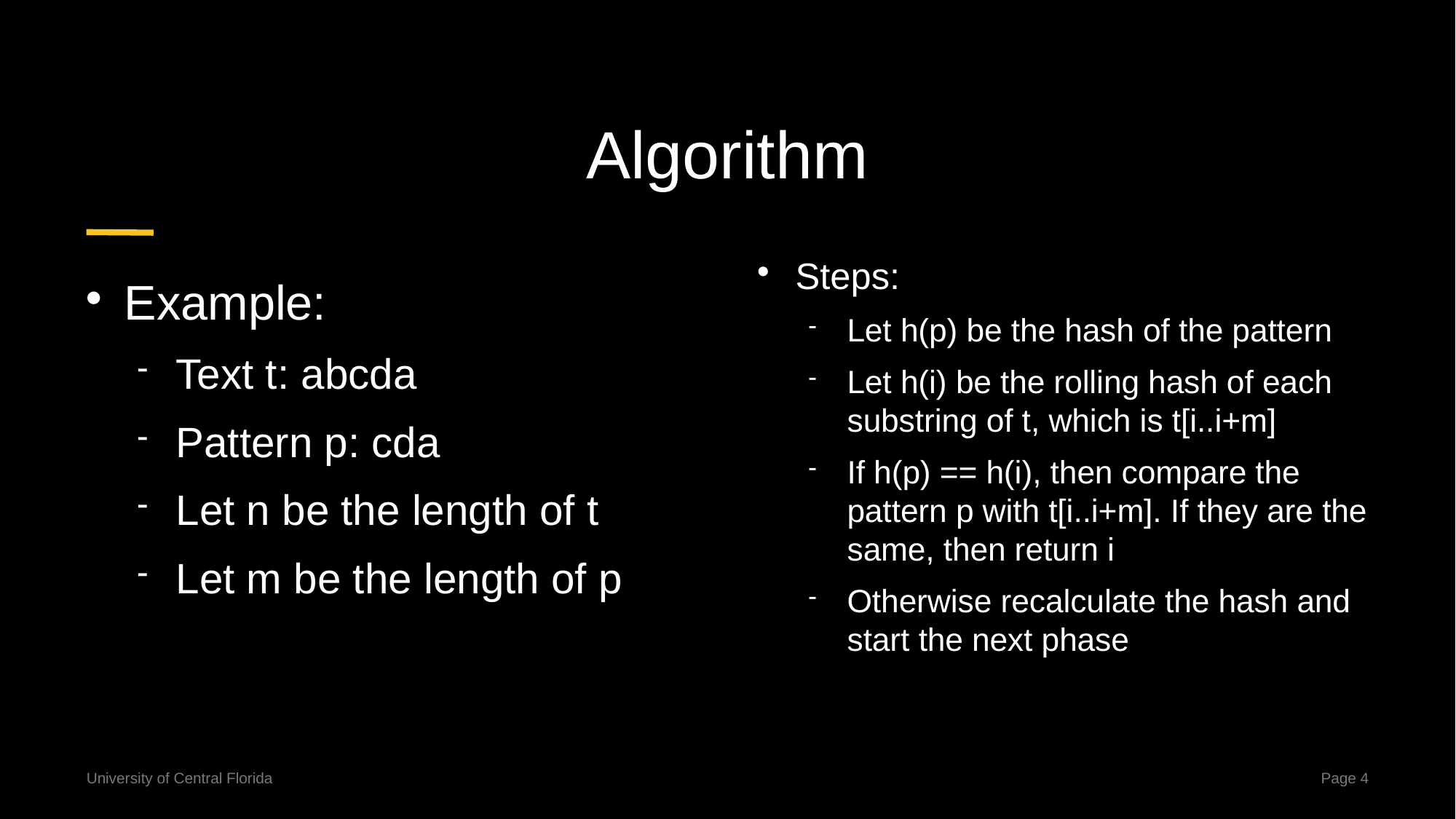

# Algorithm

Example:
Text t: abcda
Pattern p: cda
Let n be the length of t
Let m be the length of p

Steps:
Let h(p) be the hash of the pattern
Let h(i) be the rolling hash of each substring of t, which is t[i..i+m]
If h(p) == h(i), then compare the pattern p with t[i..i+m]. If they are the same, then return i
Otherwise recalculate the hash and start the next phase